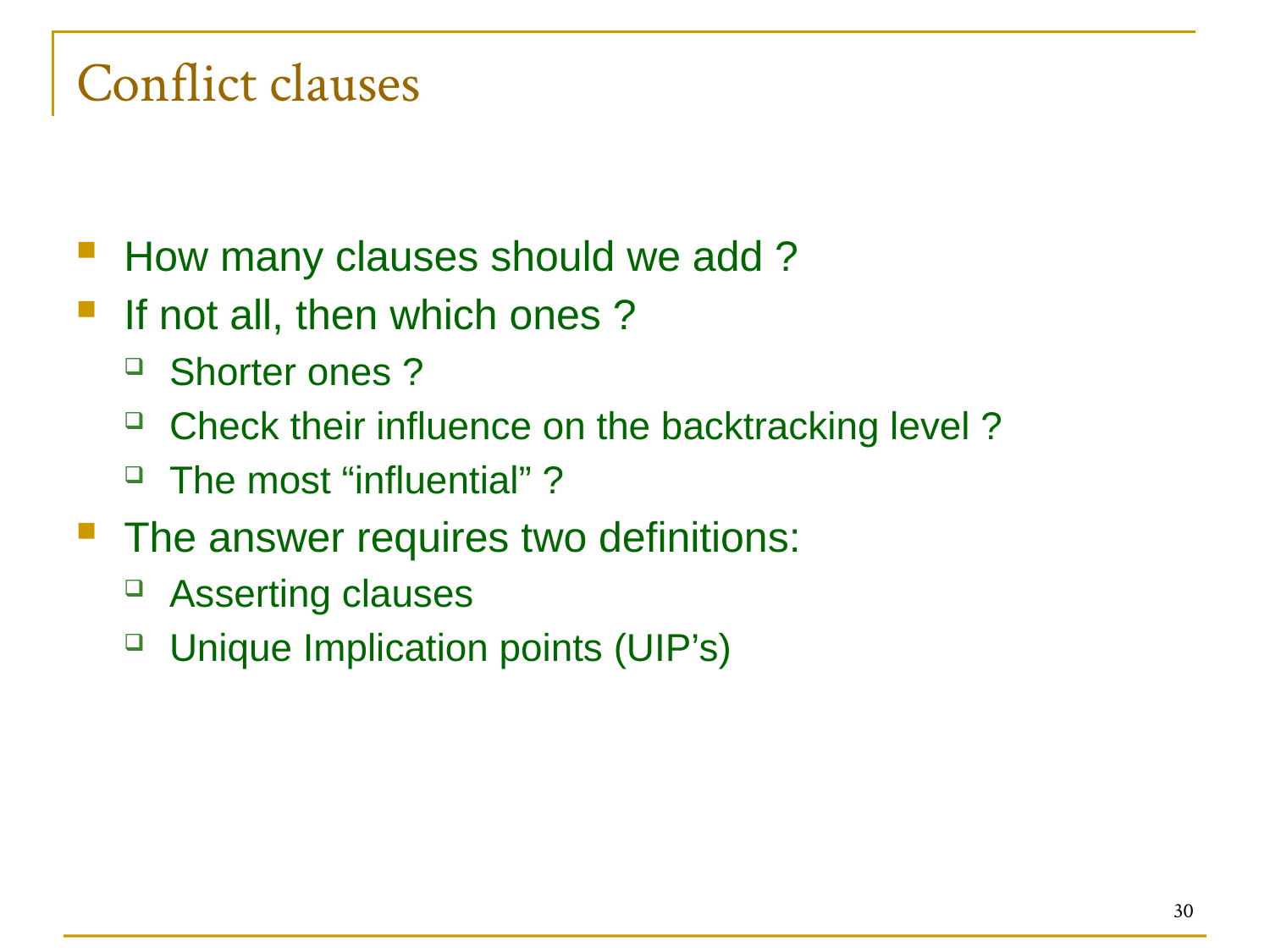

# Conflict clauses
How many clauses should we add ?
If not all, then which ones ?
Shorter ones ?
Check their influence on the backtracking level ?
The most “influential” ?
The answer requires two definitions:
Asserting clauses
Unique Implication points (UIP’s)
30